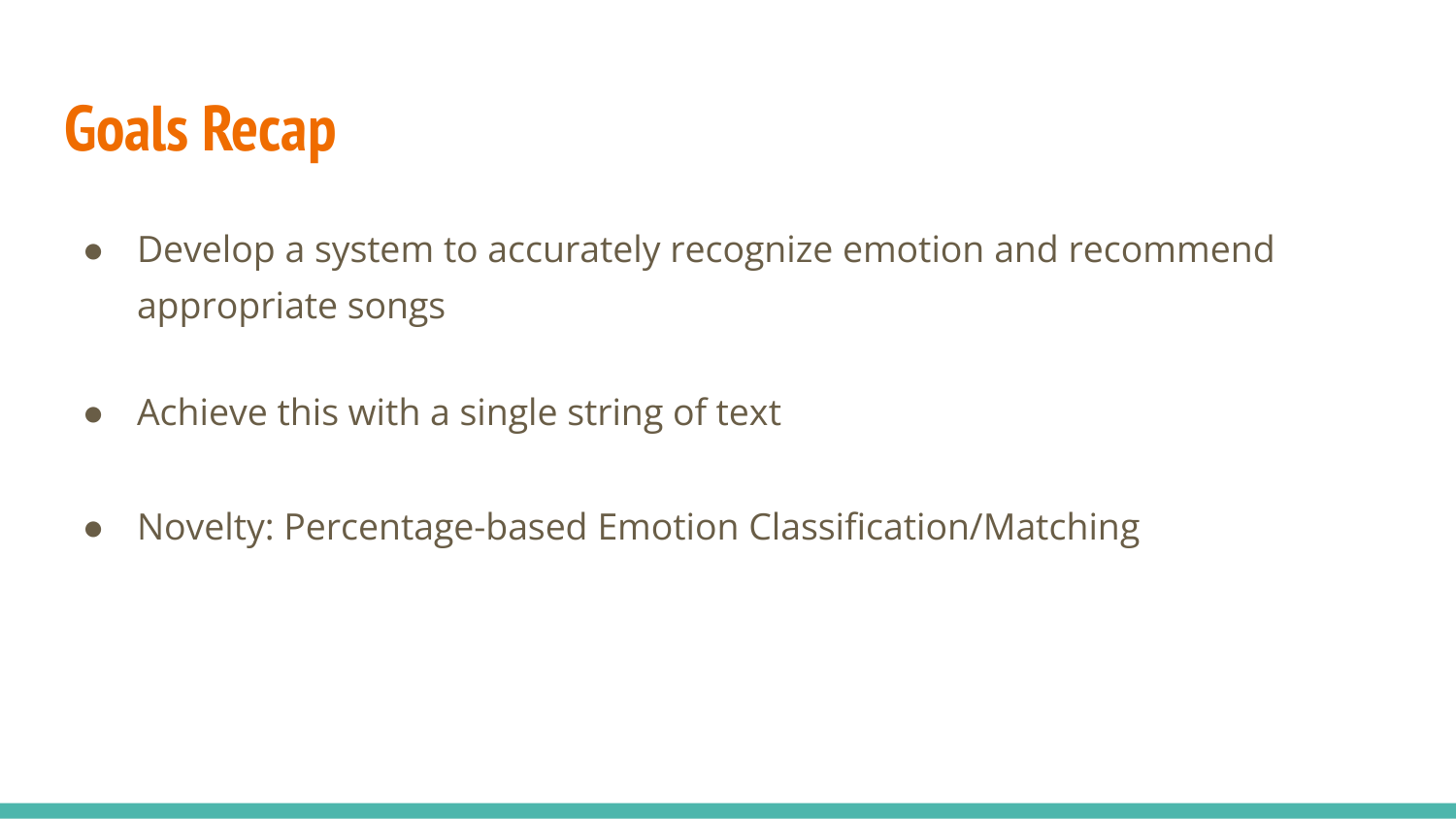

# Goals Recap
Develop a system to accurately recognize emotion and recommend appropriate songs
Achieve this with a single string of text
Novelty: Percentage-based Emotion Classification/Matching